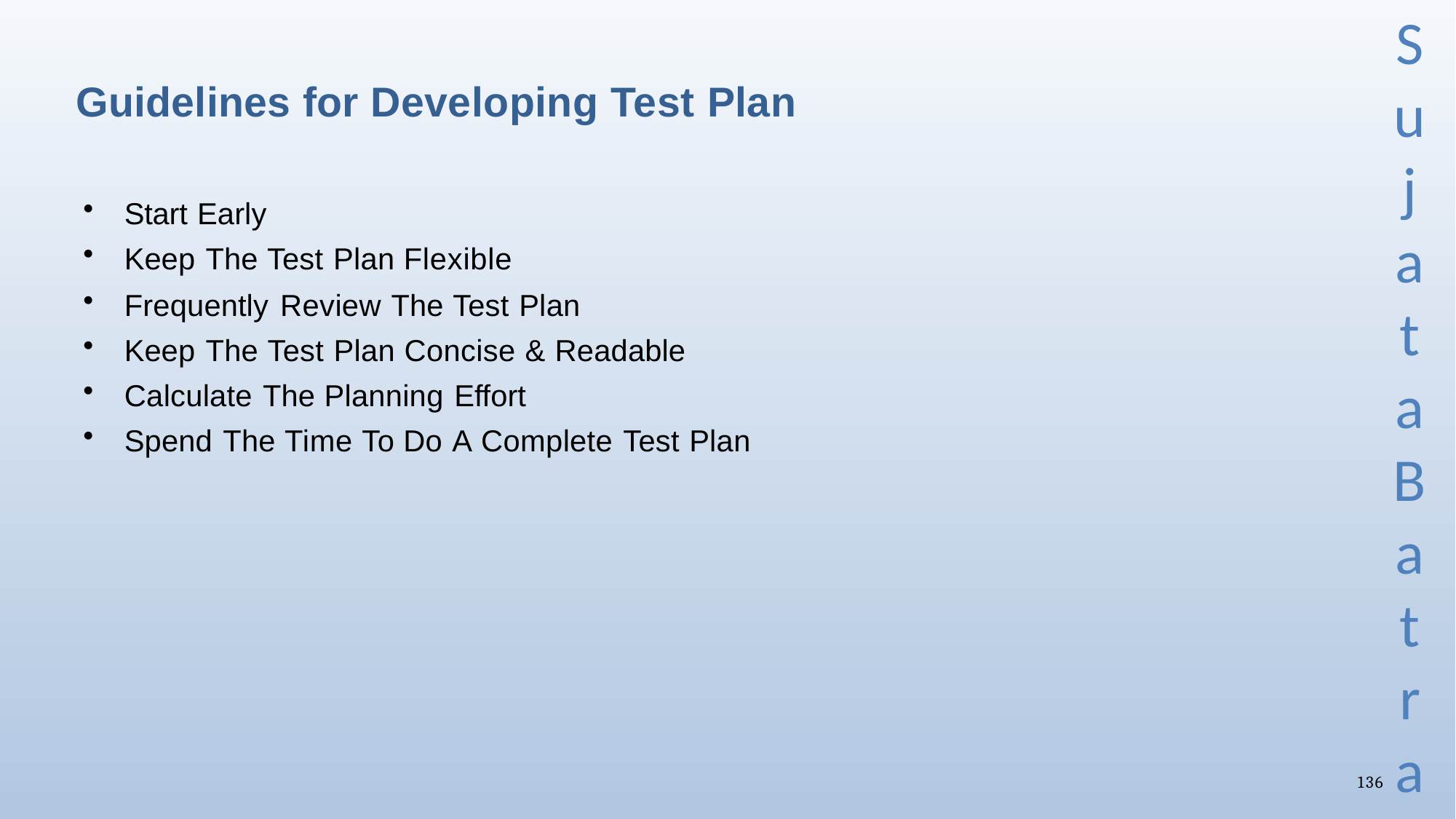

# Guidelines for Developing Test Plan
Start Early
Keep The Test Plan Flexible
Frequently Review The Test Plan
Keep The Test Plan Concise & Readable
Calculate The Planning Effort
Spend The Time To Do A Complete Test Plan